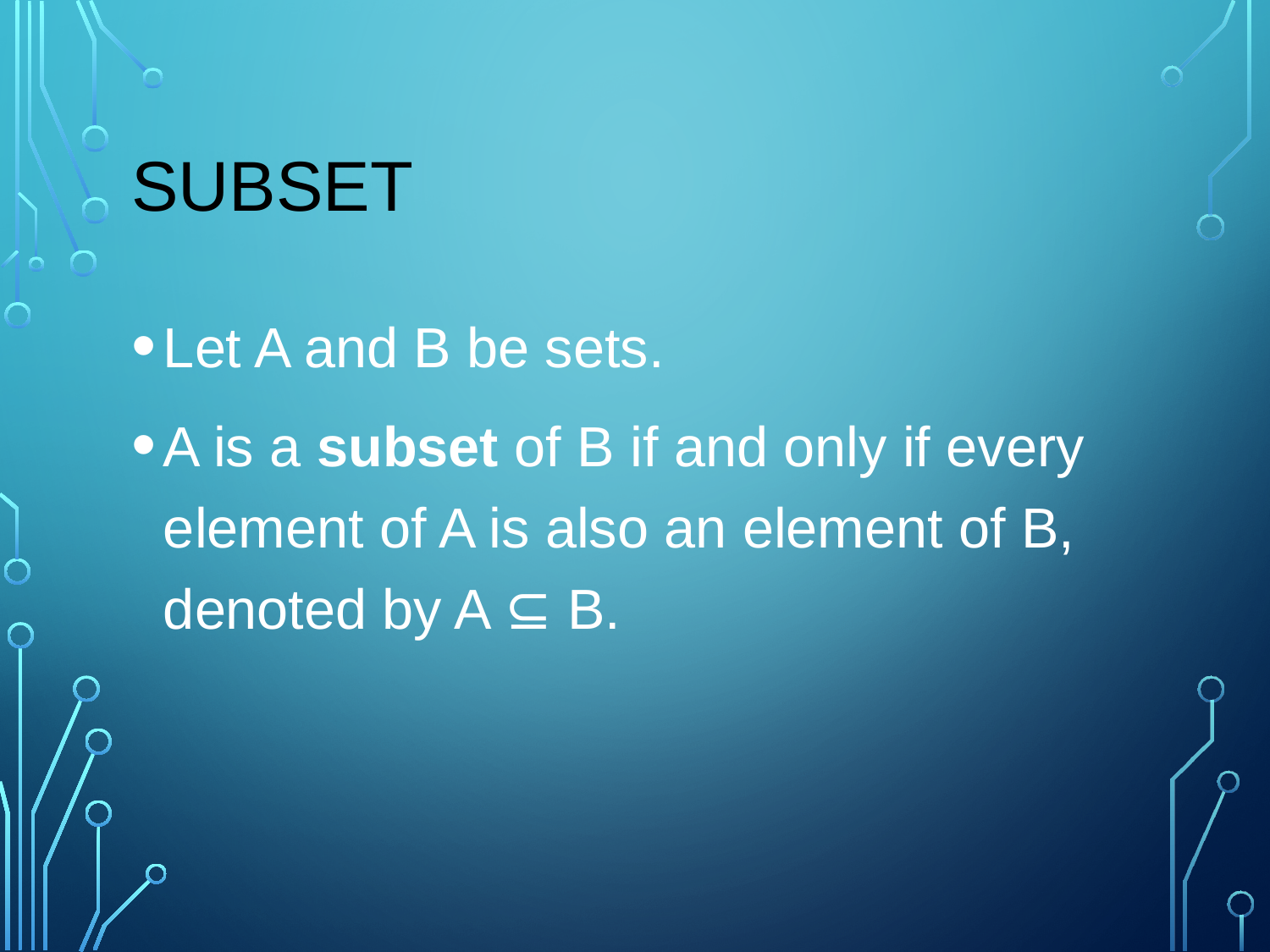

# Subset
Let A and B be sets.
A is a subset of B if and only if every element of A is also an element of B, denoted by A ⊆ B.